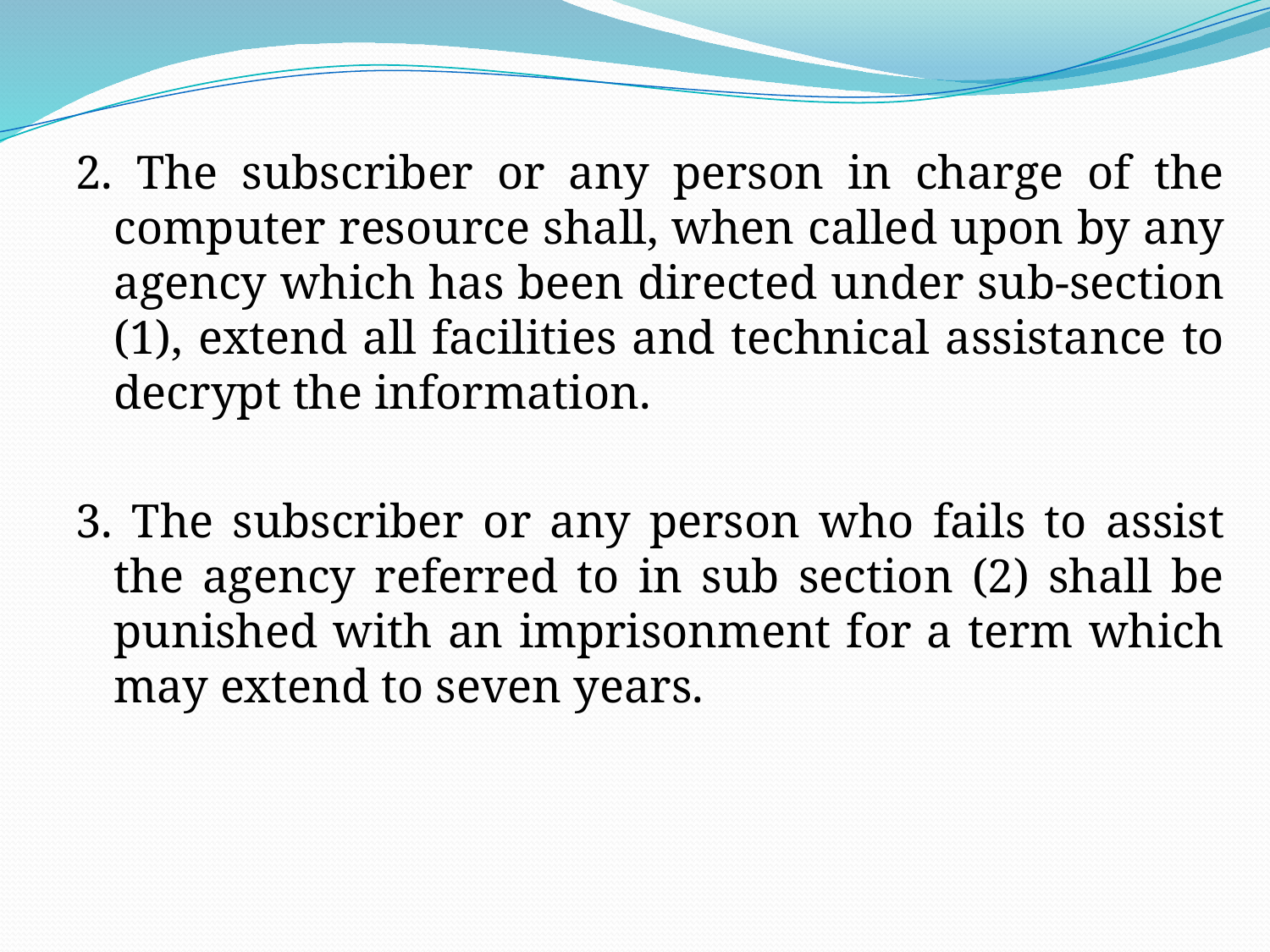

2. The subscriber or any person in charge of the computer resource shall, when called upon by any agency which has been directed under sub-section (1), extend all facilities and technical assistance to decrypt the information.

3. The subscriber or any person who fails to assist the agency referred to in sub section (2) shall be punished with an imprisonment for a term which may extend to seven years.